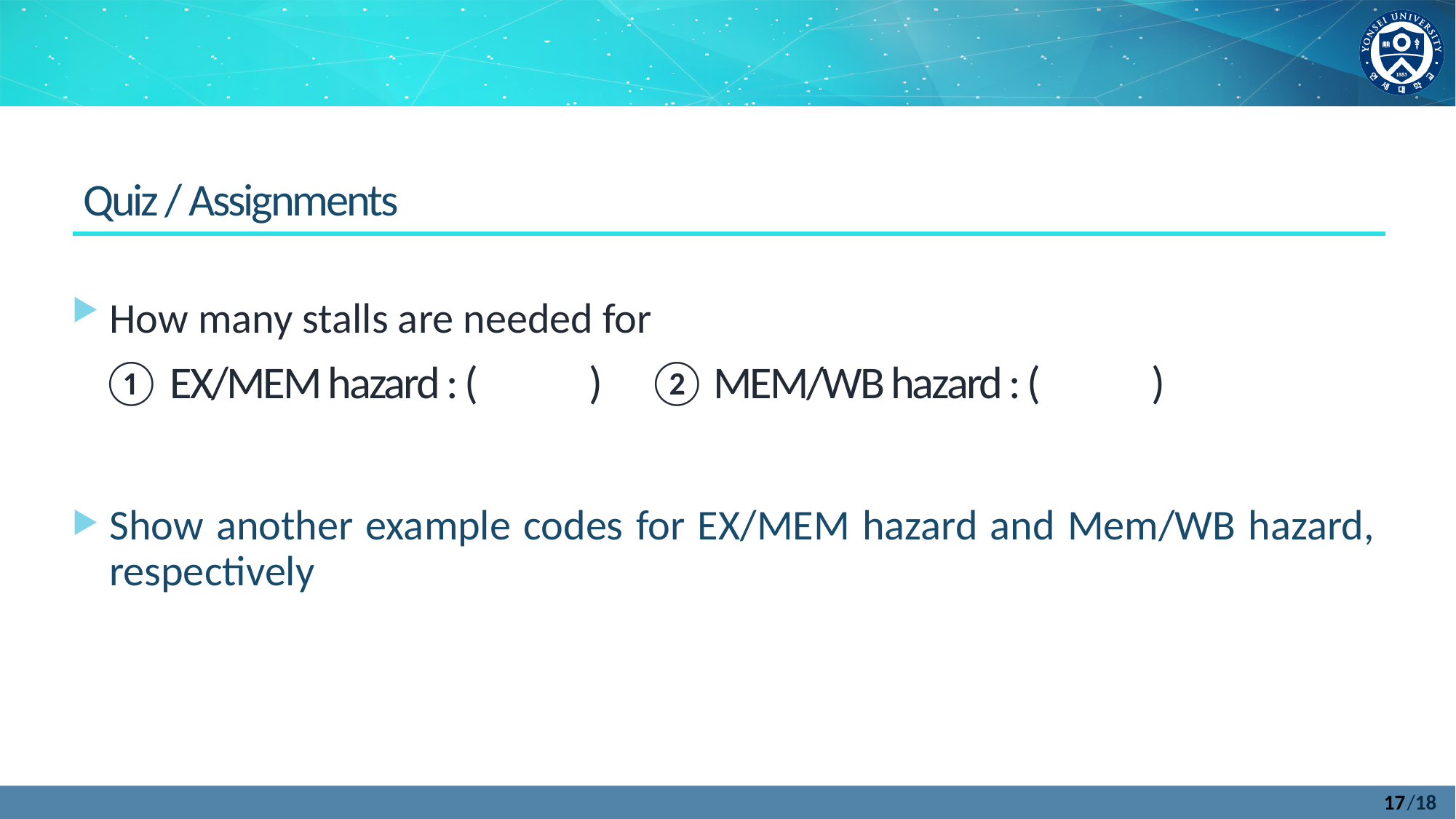

Quiz / Assignments
How many stalls are needed for
① EX/MEM hazard : (              )	② MEM/WB hazard : (              )
Show another example codes for EX/MEM hazard and Mem/WB hazard, respectively
17